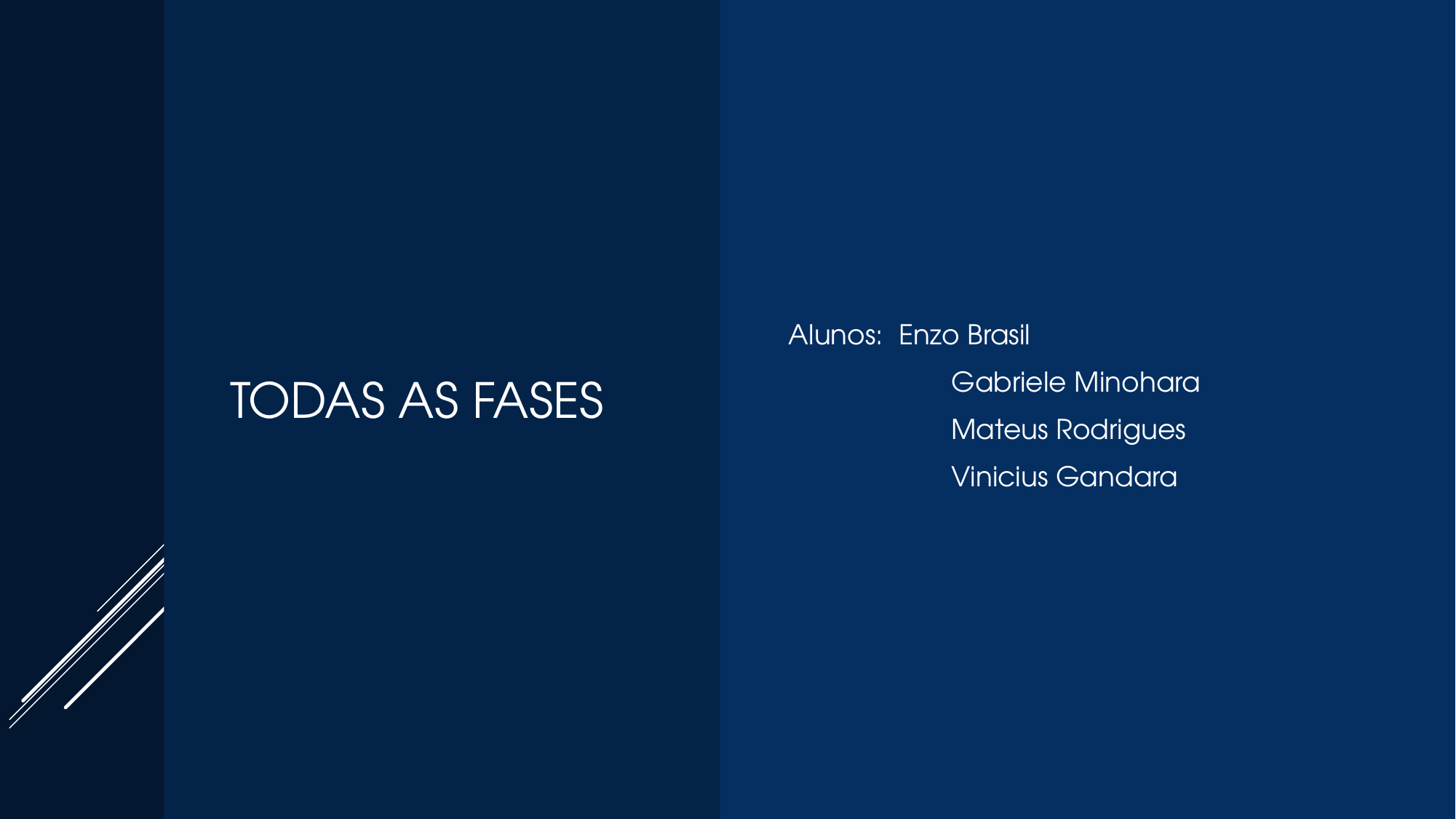

# Todas as fases
Alunos:  Enzo Brasil
	       Gabriele Minohara
	       Mateus Rodrigues
  	       Vinicius Gandara